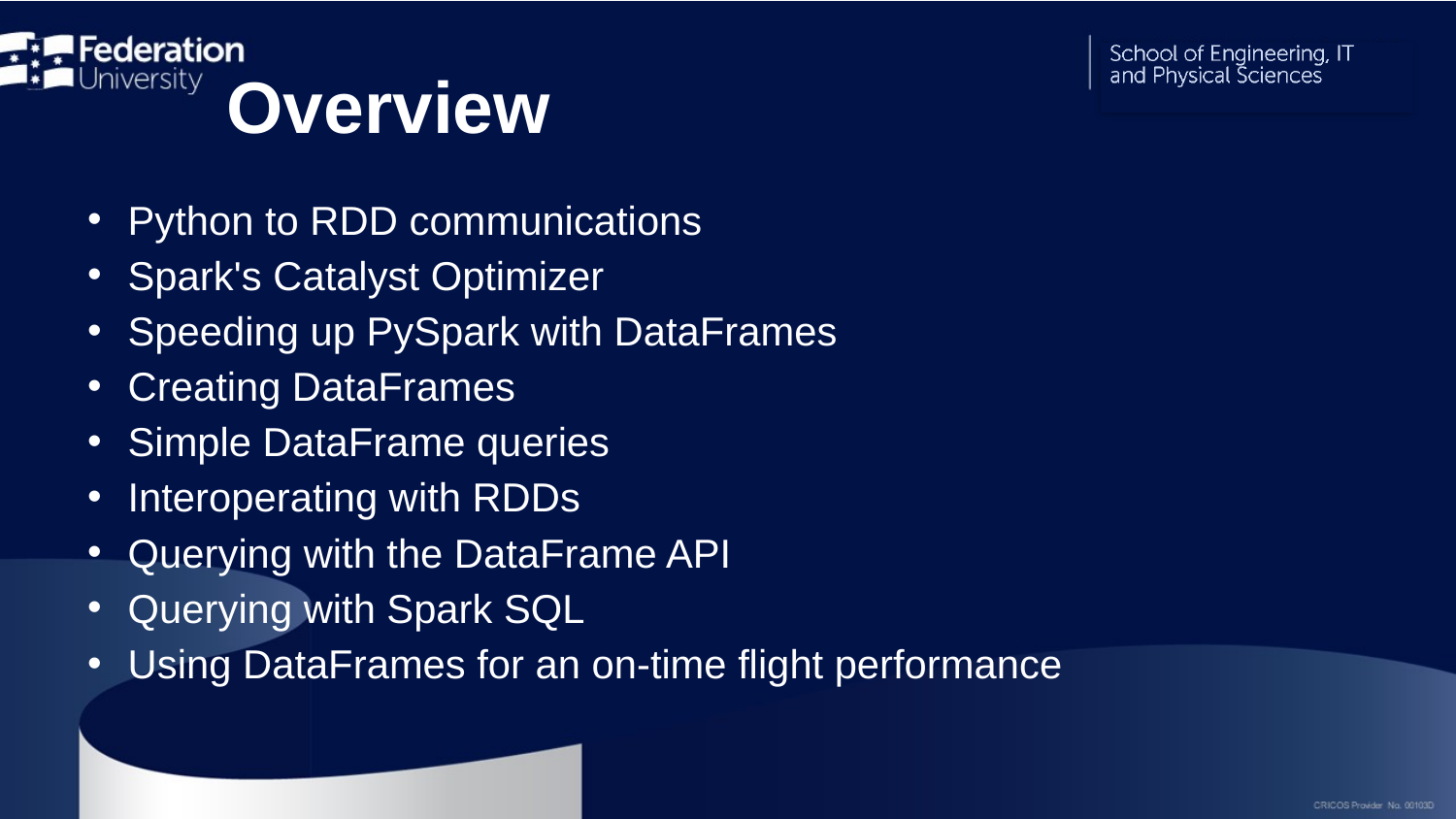

# Overview
Python to RDD communications
Spark's Catalyst Optimizer
Speeding up PySpark with DataFrames
Creating DataFrames
Simple DataFrame queries
Interoperating with RDDs
Querying with the DataFrame API
Querying with Spark SQL
Using DataFrames for an on-time flight performance